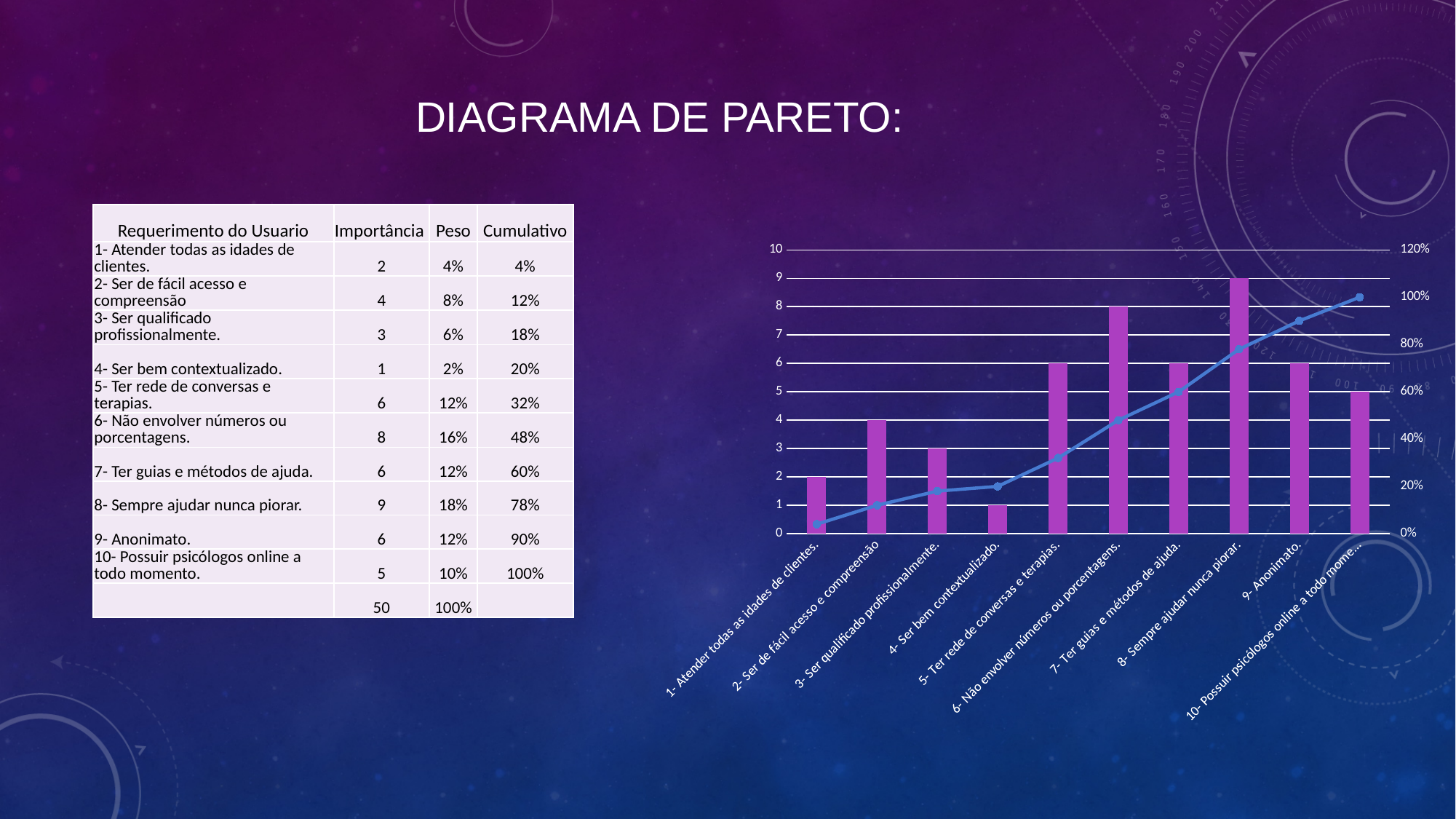

# DIAGRAMA DE PARETO:
| Requerimento do Usuario | Importância | Peso | Cumulativo |
| --- | --- | --- | --- |
| 1- Atender todas as idades de clientes. | 2 | 4% | 4% |
| 2- Ser de fácil acesso e compreensão | 4 | 8% | 12% |
| 3- Ser qualificado profissionalmente. | 3 | 6% | 18% |
| 4- Ser bem contextualizado. | 1 | 2% | 20% |
| 5- Ter rede de conversas e terapias. | 6 | 12% | 32% |
| 6- Não envolver números ou porcentagens. | 8 | 16% | 48% |
| 7- Ter guias e métodos de ajuda. | 6 | 12% | 60% |
| 8- Sempre ajudar nunca piorar. | 9 | 18% | 78% |
| 9- Anonimato. | 6 | 12% | 90% |
| 10- Possuir psicólogos online a todo momento. | 5 | 10% | 100% |
|  | 50 | 100% |  |

### Chart

| Category |  |  |
|---|---|---|
| 1- Atender todas as idades de clientes. | 2.0 | 0.04 |
| 2- Ser de fácil acesso e compreensão | 4.0 | 0.12 |
| 3- Ser qualificado profissionalmente. | 3.0 | 0.18 |
| 4- Ser bem contextualizado. | 1.0 | 0.2 |
| 5- Ter rede de conversas e terapias. | 6.0 | 0.32 |
| 6- Não envolver números ou porcentagens. | 8.0 | 0.48 |
| 7- Ter guias e métodos de ajuda. | 6.0 | 0.6 |
| 8- Sempre ajudar nunca piorar. | 9.0 | 0.78 |
| 9- Anonimato. | 6.0 | 0.9 |
| 10- Possuir psicólogos online a todo momento. | 5.0 | 1.0 |